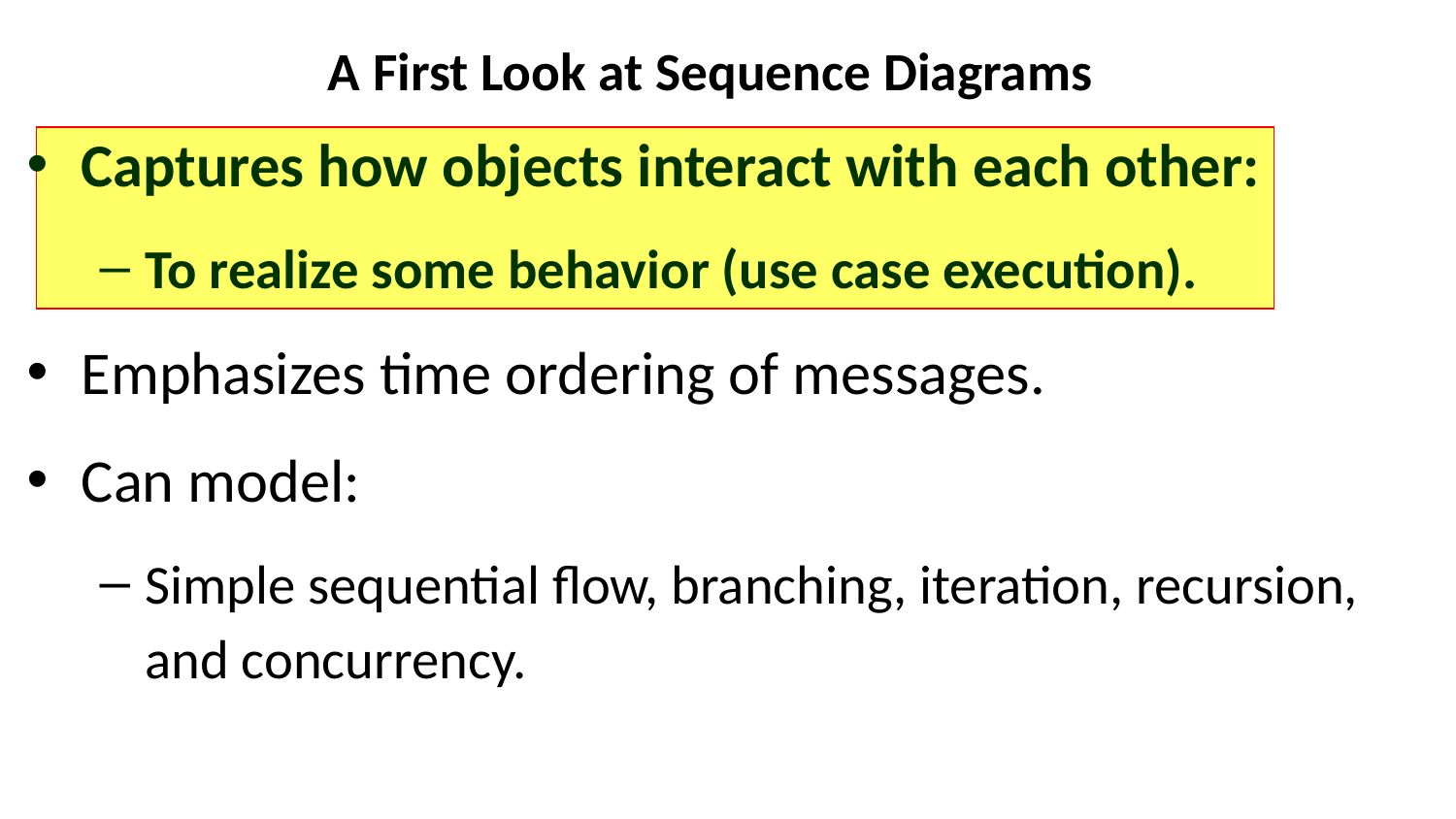

# A First Look at Sequence Diagrams
Captures how objects interact with each other:
To realize some behavior (use case execution).
Emphasizes time ordering of messages.
Can model:
Simple sequential flow, branching, iteration, recursion, and concurrency.

11